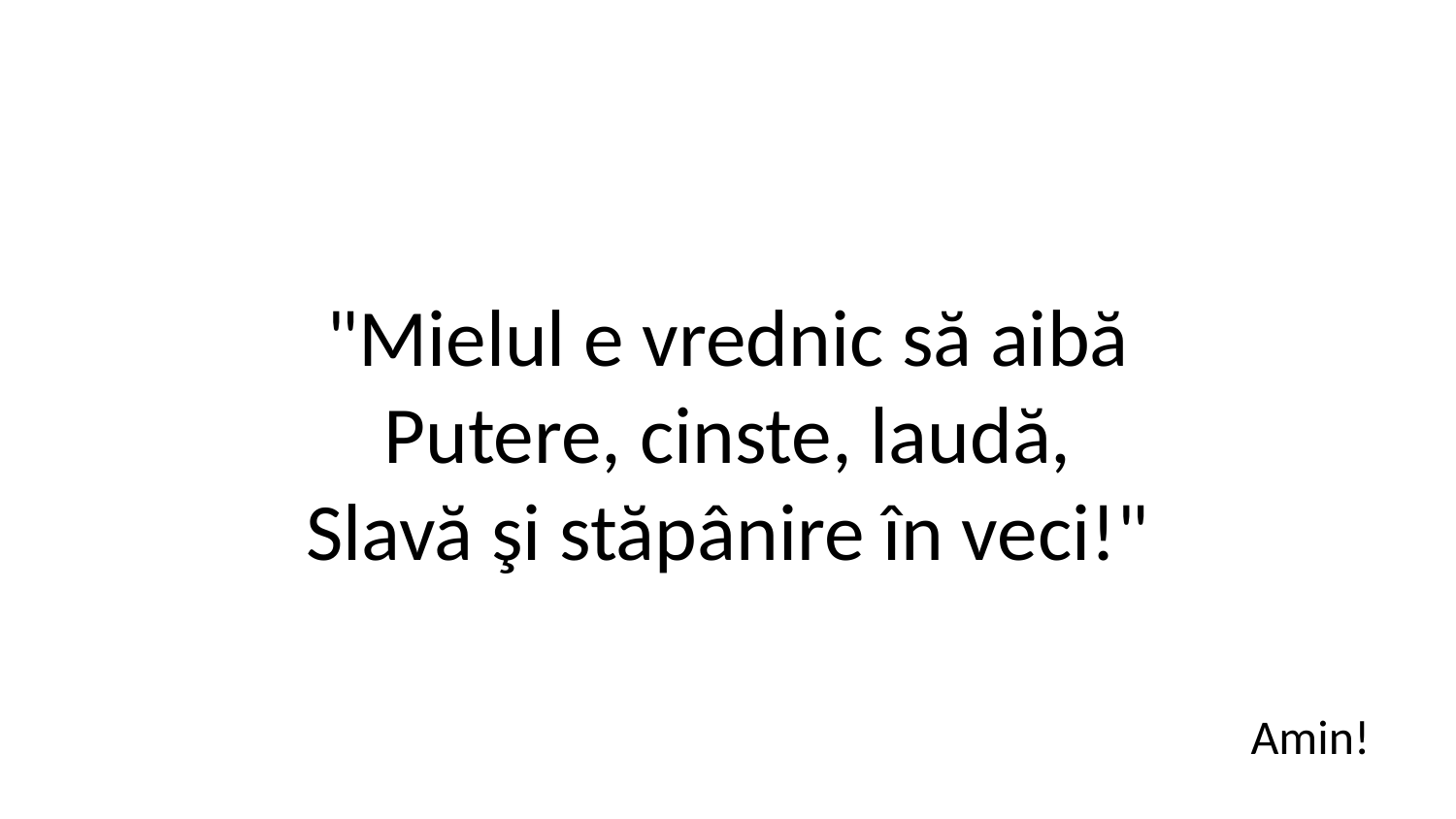

"Mielul e vrednic să aibă
Putere, cinste, laudă,
Slavă şi stăpânire în veci!"

Amin!